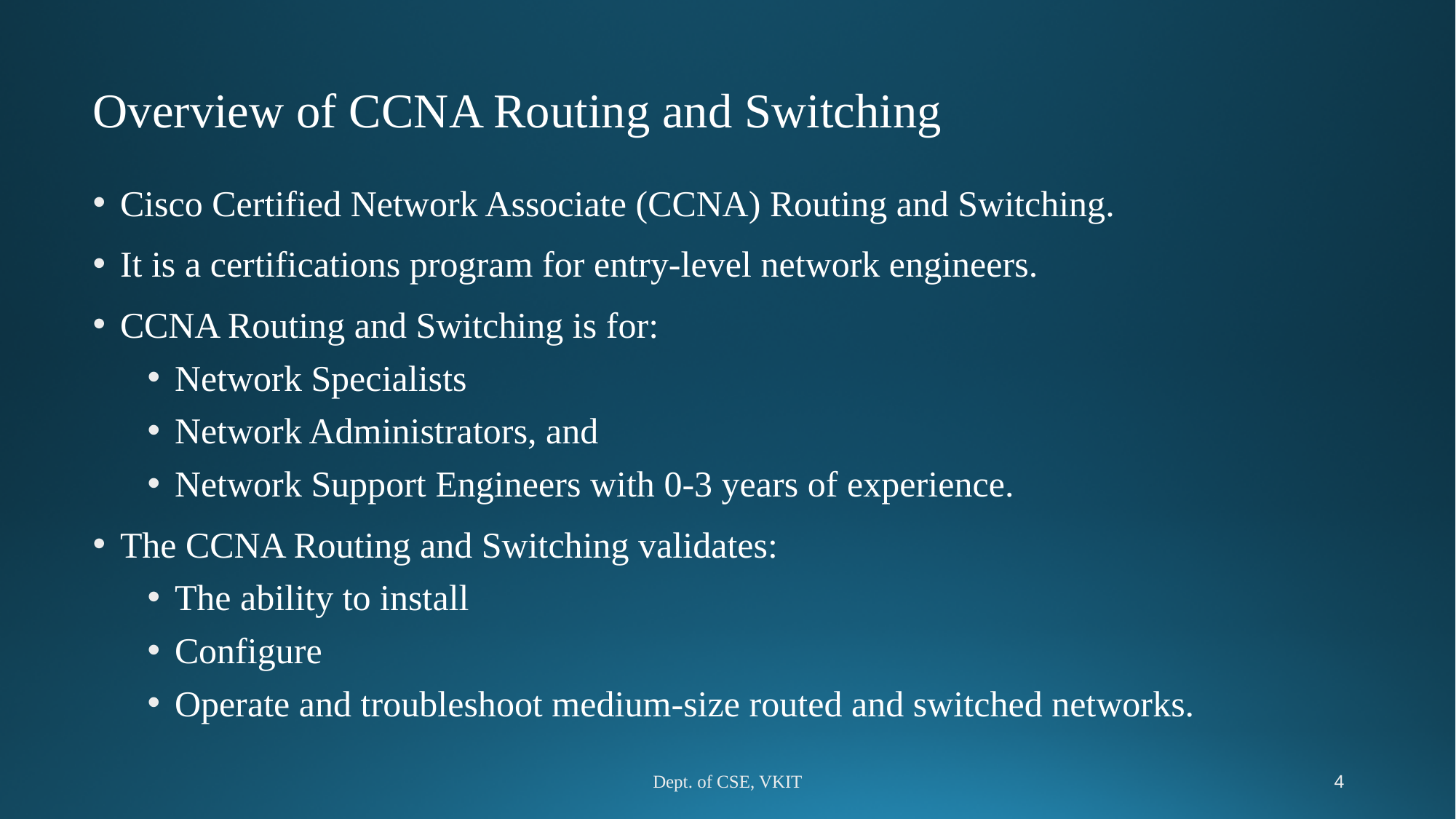

# Overview of CCNA Routing and Switching
Cisco Certified Network Associate (CCNA) Routing and Switching.
It is a certifications program for entry-level network engineers.
CCNA Routing and Switching is for:
Network Specialists
Network Administrators, and
Network Support Engineers with 0-3 years of experience.
The CCNA Routing and Switching validates:
The ability to install
Configure
Operate and troubleshoot medium-size routed and switched networks.

Dept. of CSE, VKIT
4